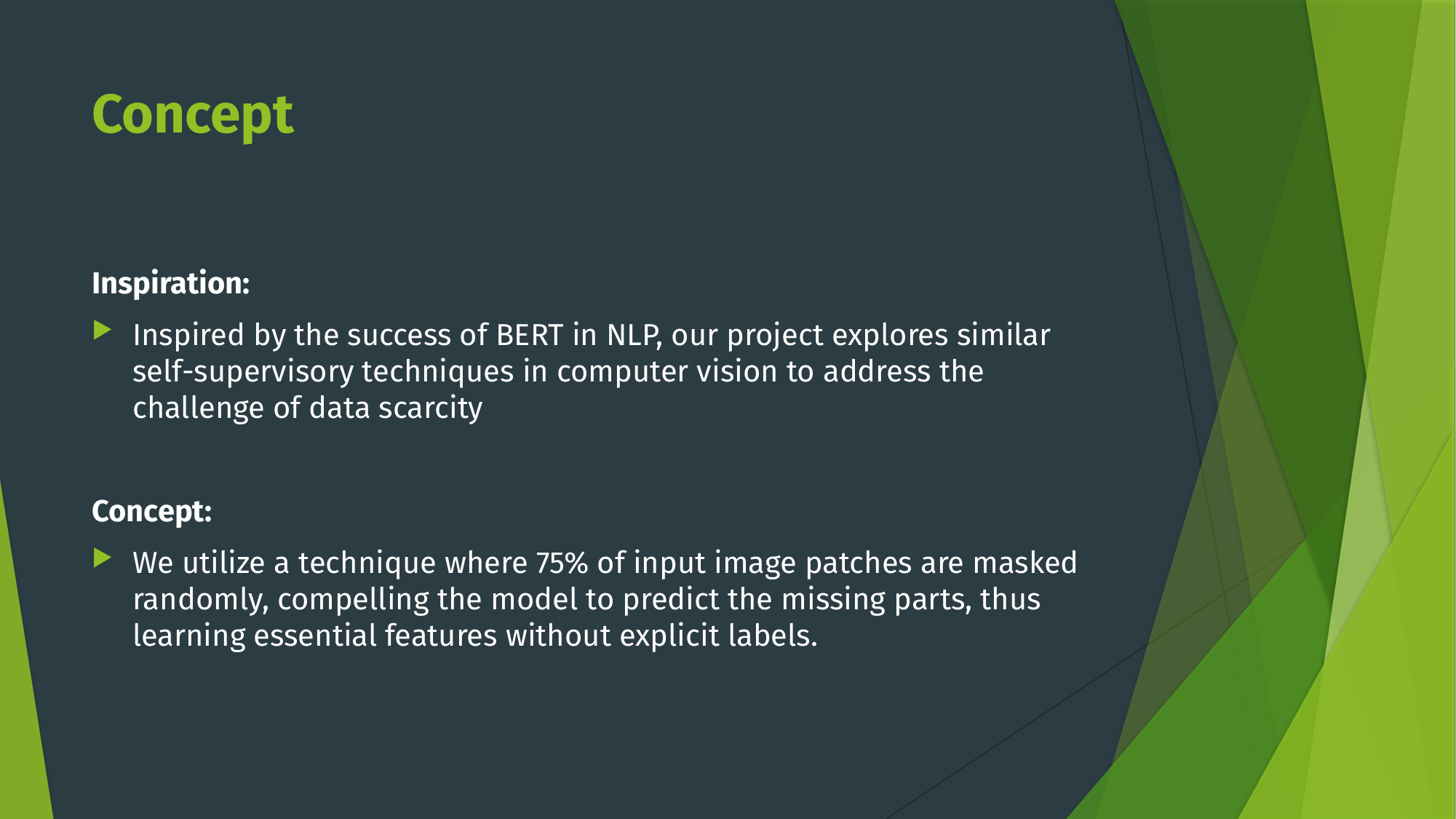

# Concept
Inspiration:
Inspired by the success of BERT in NLP, our project explores similar self-supervisory techniques in computer vision to address the challenge of data scarcity

Concept:
We utilize a technique where 75% of input image patches are masked randomly, compelling the model to predict the missing parts, thus learning essential features without explicit labels.